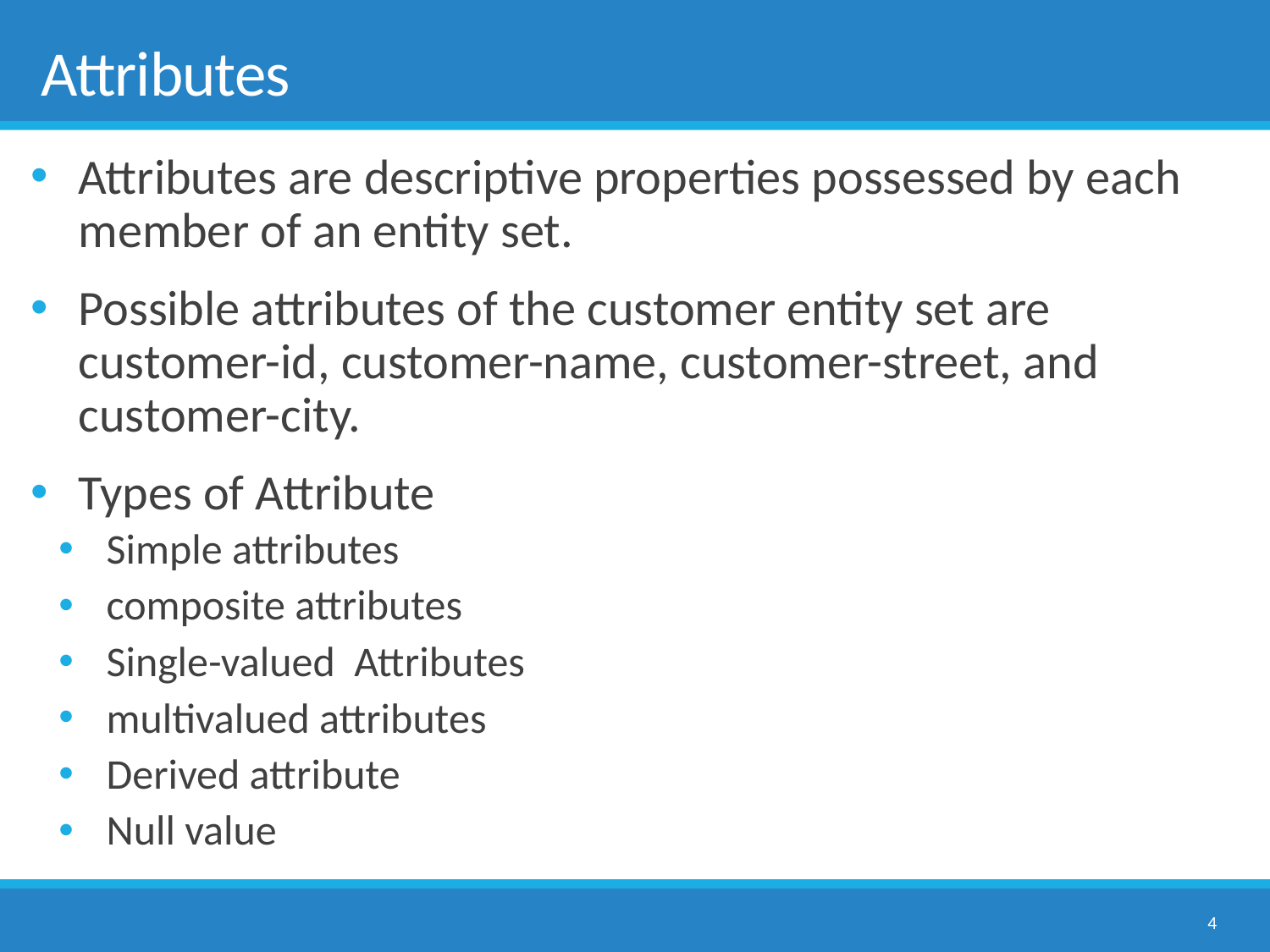

# Attributes
Attributes are descriptive properties possessed by each member of an entity set.
Possible attributes of the customer entity set are customer-id, customer-name, customer-street, and customer-city.
Types of Attribute
Simple attributes
composite attributes
Single-valued  Attributes
multivalued attributes
Derived attribute
Null value
4